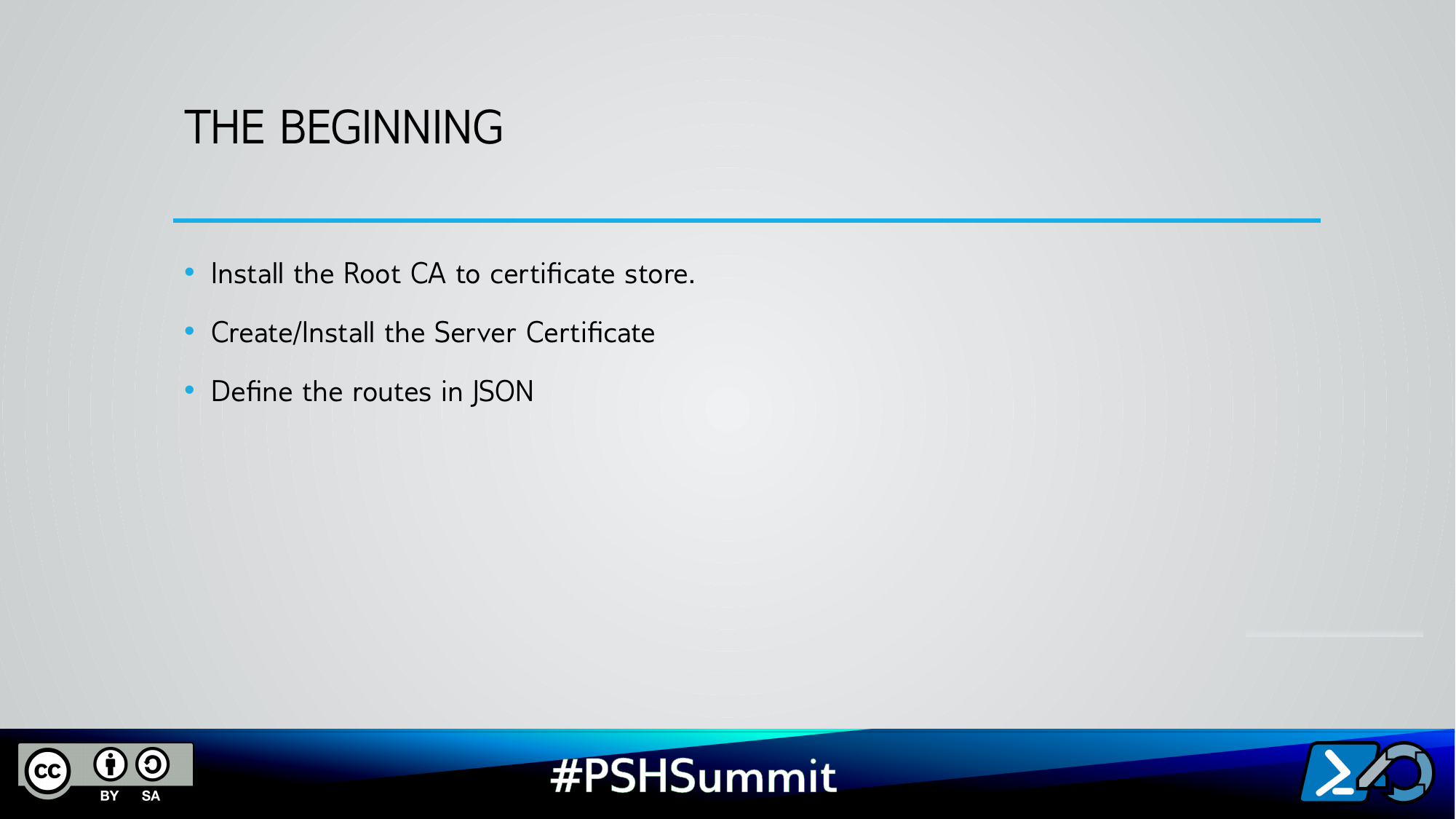

# The beginning
Install the Root CA to certificate store.
Create/Install the Server Certificate
Define the routes in JSON